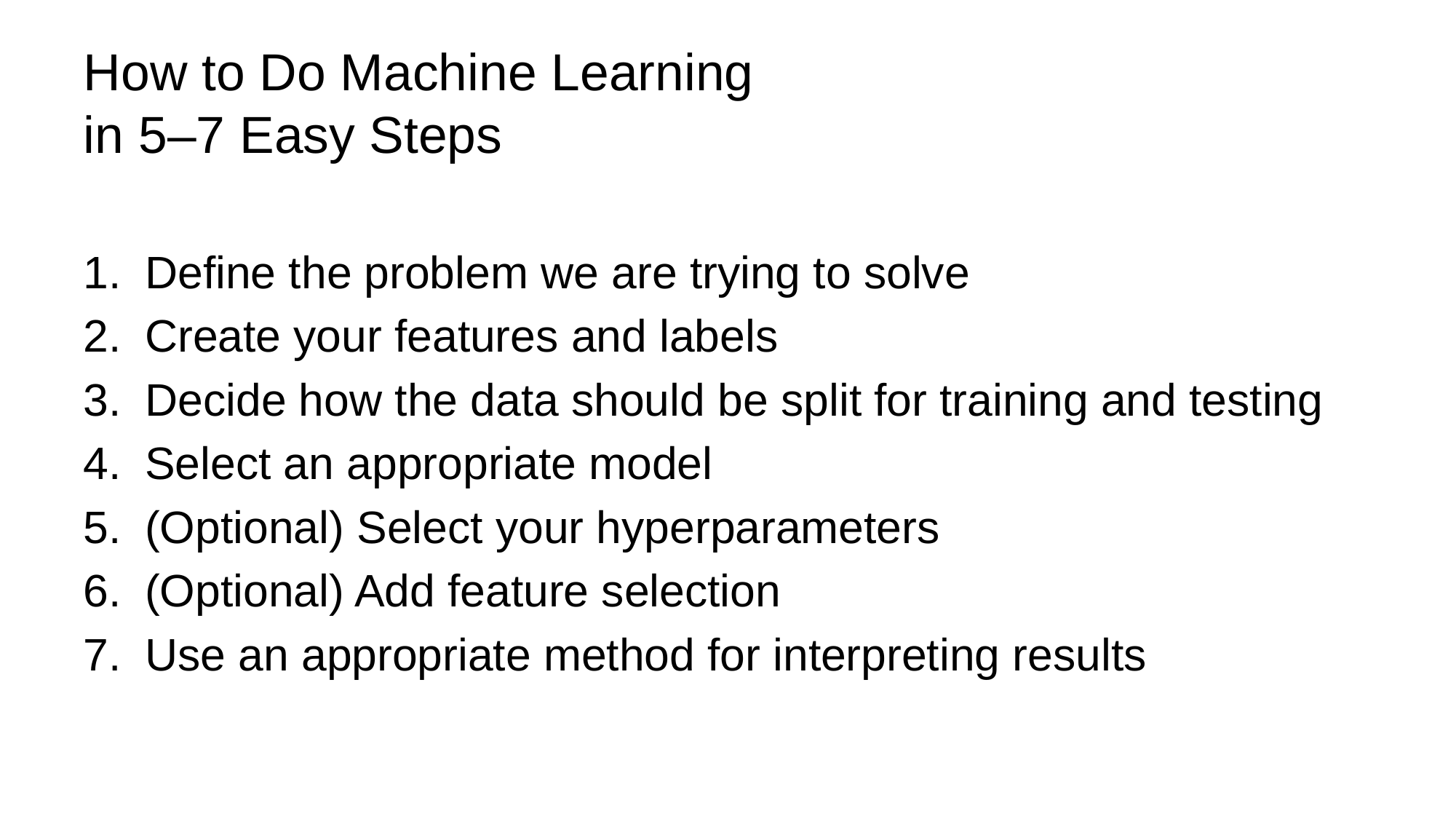

# How to Do Machine Learning in 5–7 Easy Steps
Define the problem we are trying to solve
Create your features and labels
Decide how the data should be split for training and testing
Select an appropriate model
(Optional) Select your hyperparameters
(Optional) Add feature selection
Use an appropriate method for interpreting results